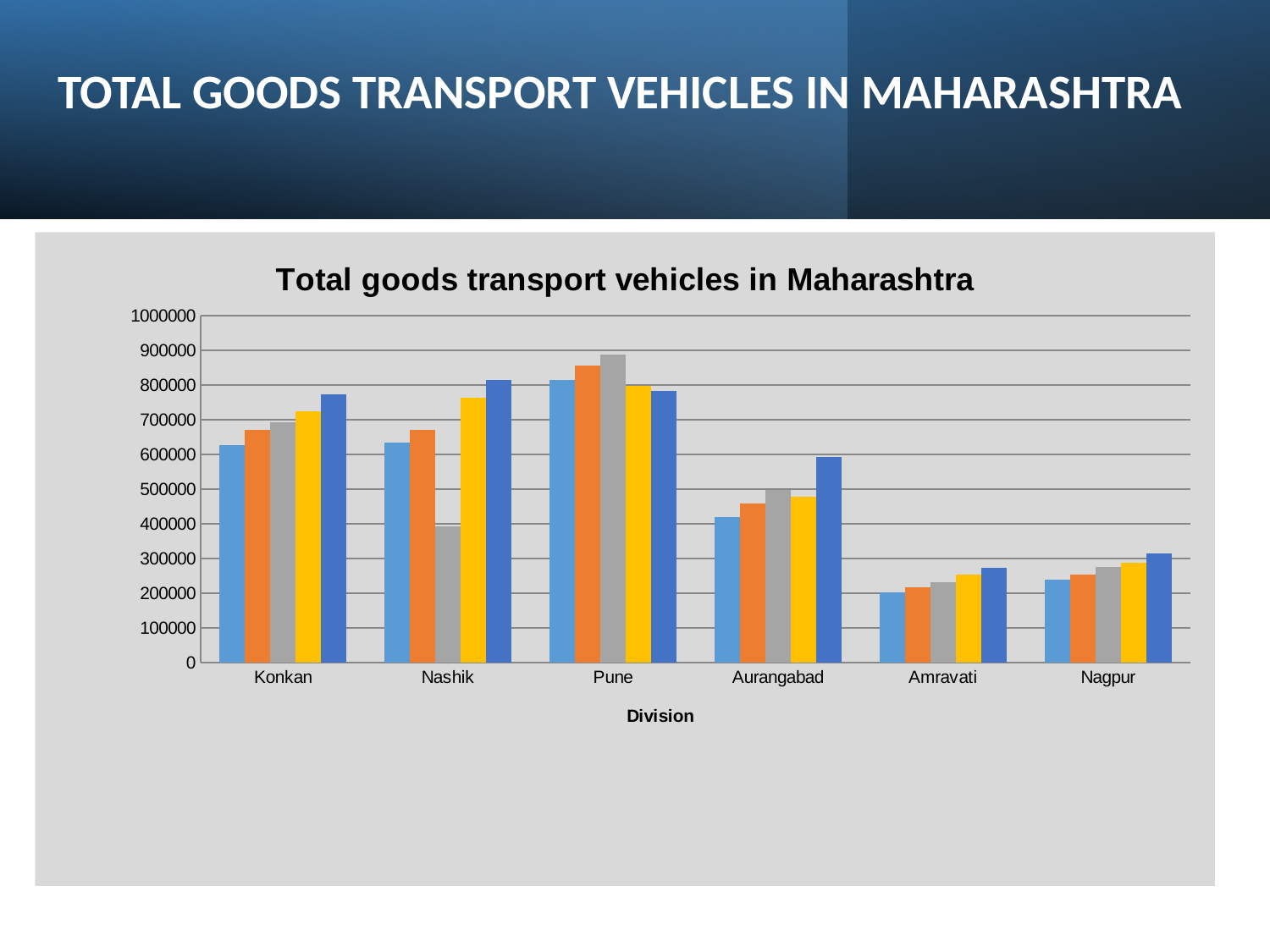

# TOTAL GOODS TRANSPORT VEHICLES IN MAHARASHTRA

### Chart: Total goods transport vehicles in Maharashtra

| Category | 2018-2019 | 2019-2020 | 2020-2021 | 2021-2022 | 2022-2023 |
|---|---|---|---|---|---|
| Konkan | 626934.72 | 671085.0 | 692231.0 | 723046.0 | 774077.0 |
| Nashik | 633737.0 | 671845.0 | 393907.0 | 764359.0 | 813844.0 |
| Pune | 814152.0 | 855517.0 | 887037.0 | 796448.0 | 783943.0 |
| Aurangabad | 420914.0 | 458901.0 | 498544.0 | 478478.0 | 592272.0 |
| Amravati | 202120.0 | 216343.0 | 231103.0 | 252678.0 | 273349.0 |
| Nagpur | 239612.0 | 254486.0 | 276205.0 | 288153.0 | 313832.0 |